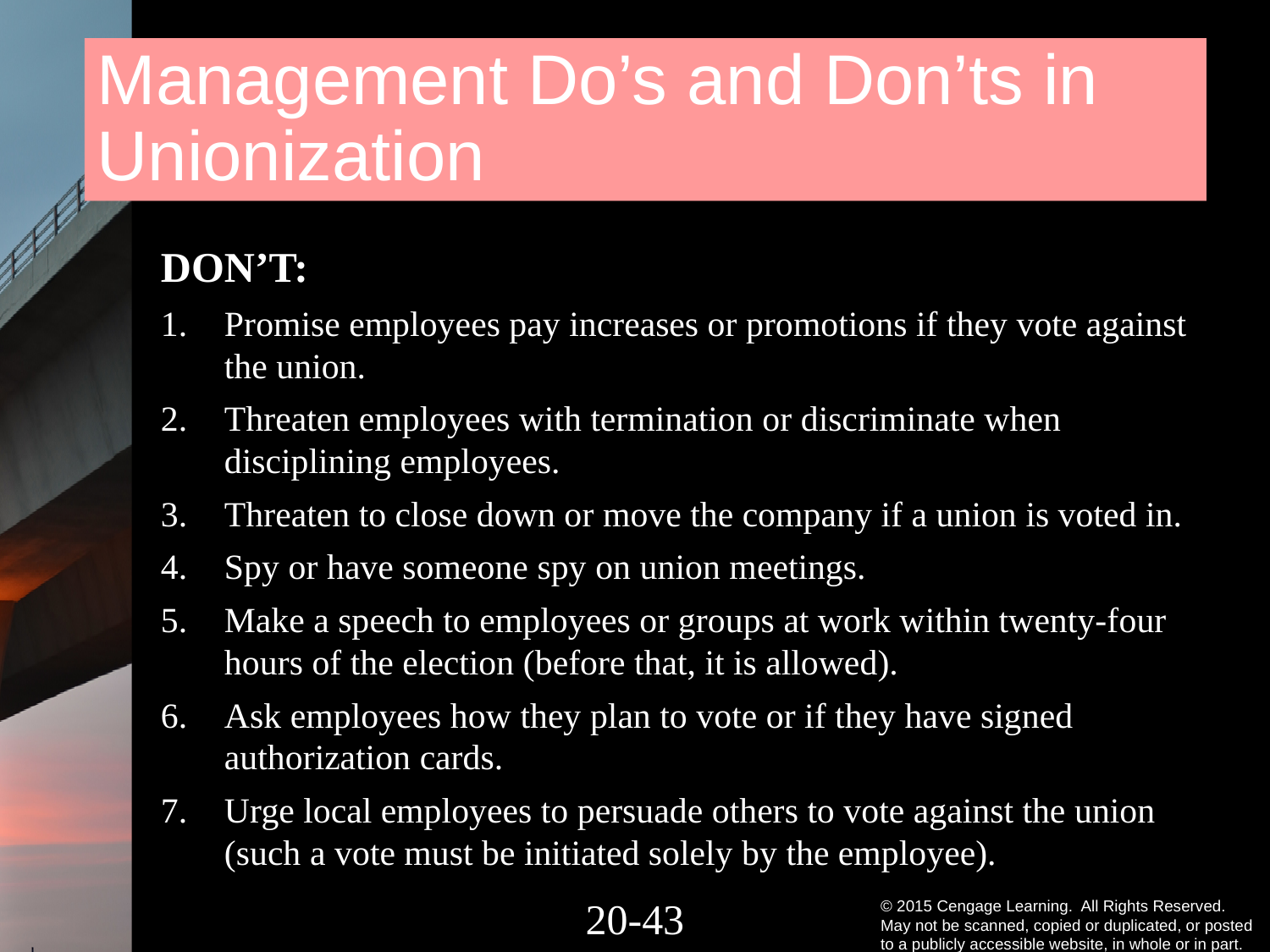

# Management Do’s and Don’ts in Unionization
DON’T:
Promise employees pay increases or promotions if they vote against the union.
Threaten employees with termination or discriminate when disciplining employees.
Threaten to close down or move the company if a union is voted in.
Spy or have someone spy on union meetings.
Make a speech to employees or groups at work within twenty-four hours of the election (before that, it is allowed).
Ask employees how they plan to vote or if they have signed authorization cards.
Urge local employees to persuade others to vote against the union (such a vote must be initiated solely by the employee).
20-43